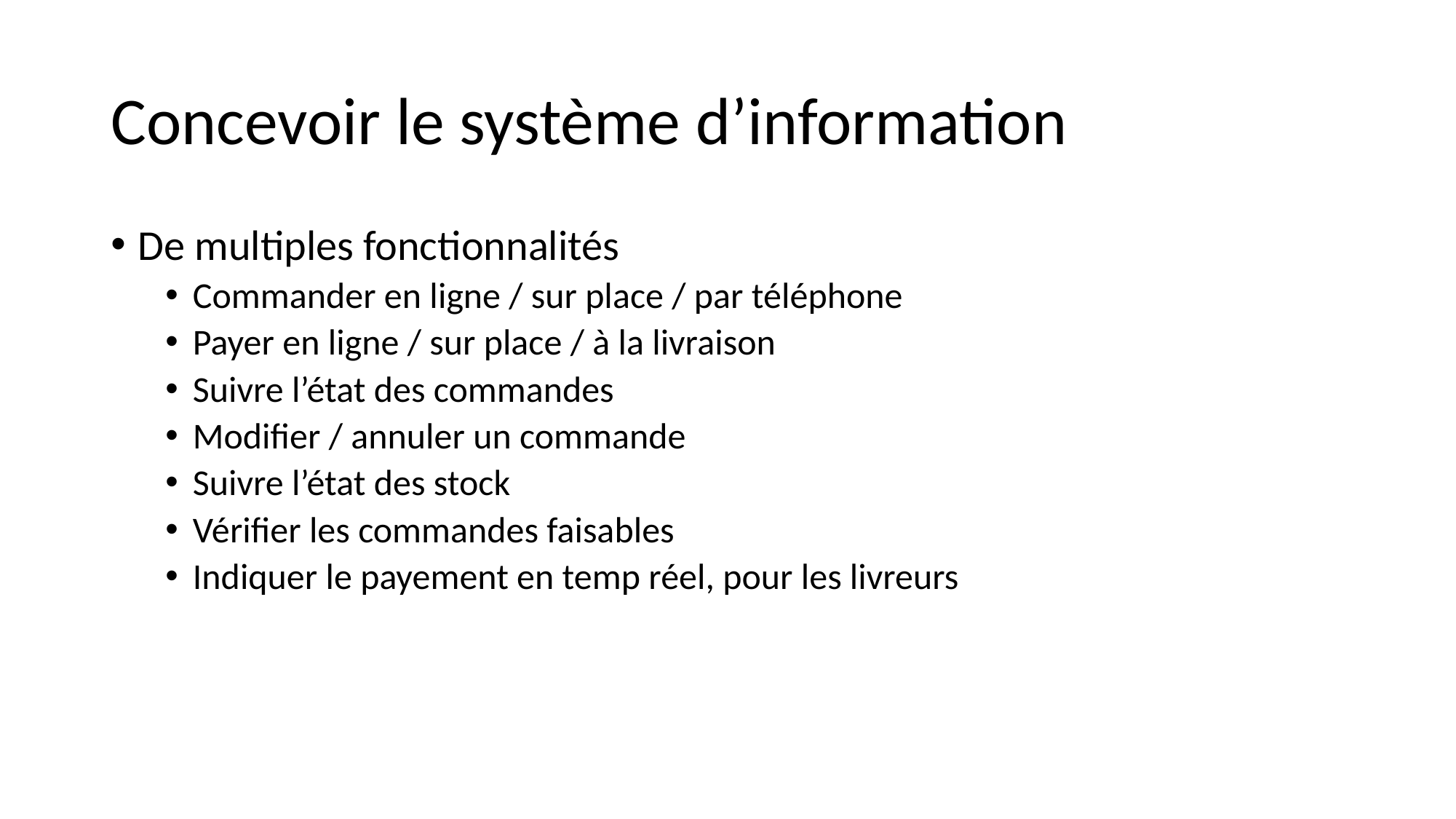

# Concevoir le système d’information
De multiples fonctionnalités
Commander en ligne / sur place / par téléphone
Payer en ligne / sur place / à la livraison
Suivre l’état des commandes
Modifier / annuler un commande
Suivre l’état des stock
Vérifier les commandes faisables
Indiquer le payement en temp réel, pour les livreurs